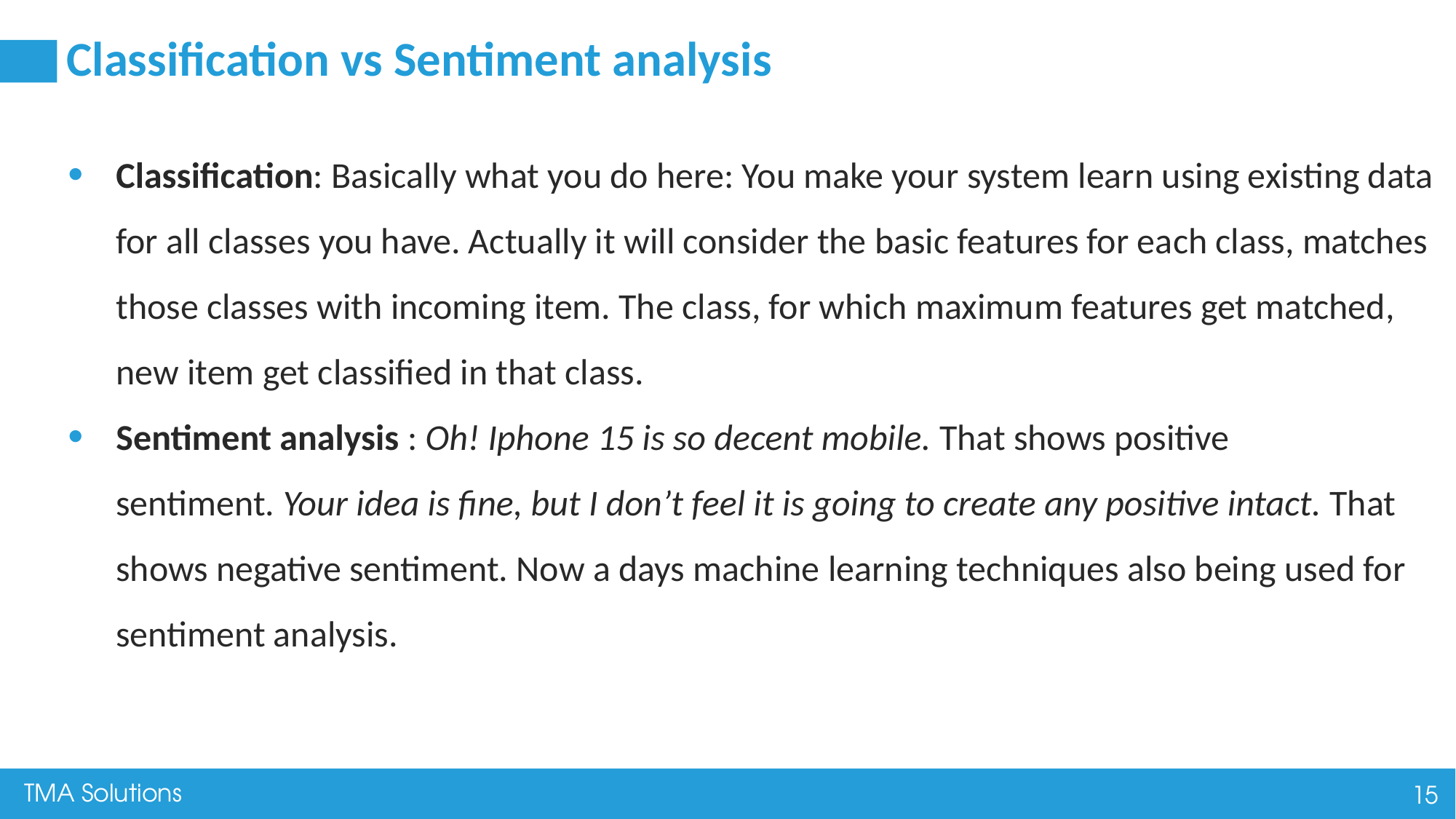

# Classification vs Sentiment analysis
Classification: Basically what you do here: You make your system learn using existing data for all classes you have. Actually it will consider the basic features for each class, matches those classes with incoming item. The class, for which maximum features get matched, new item get classified in that class.
Sentiment analysis : Oh! Iphone 15 is so decent mobile. That shows positive sentiment. Your idea is fine, but I don’t feel it is going to create any positive intact. That shows negative sentiment. Now a days machine learning techniques also being used for sentiment analysis.